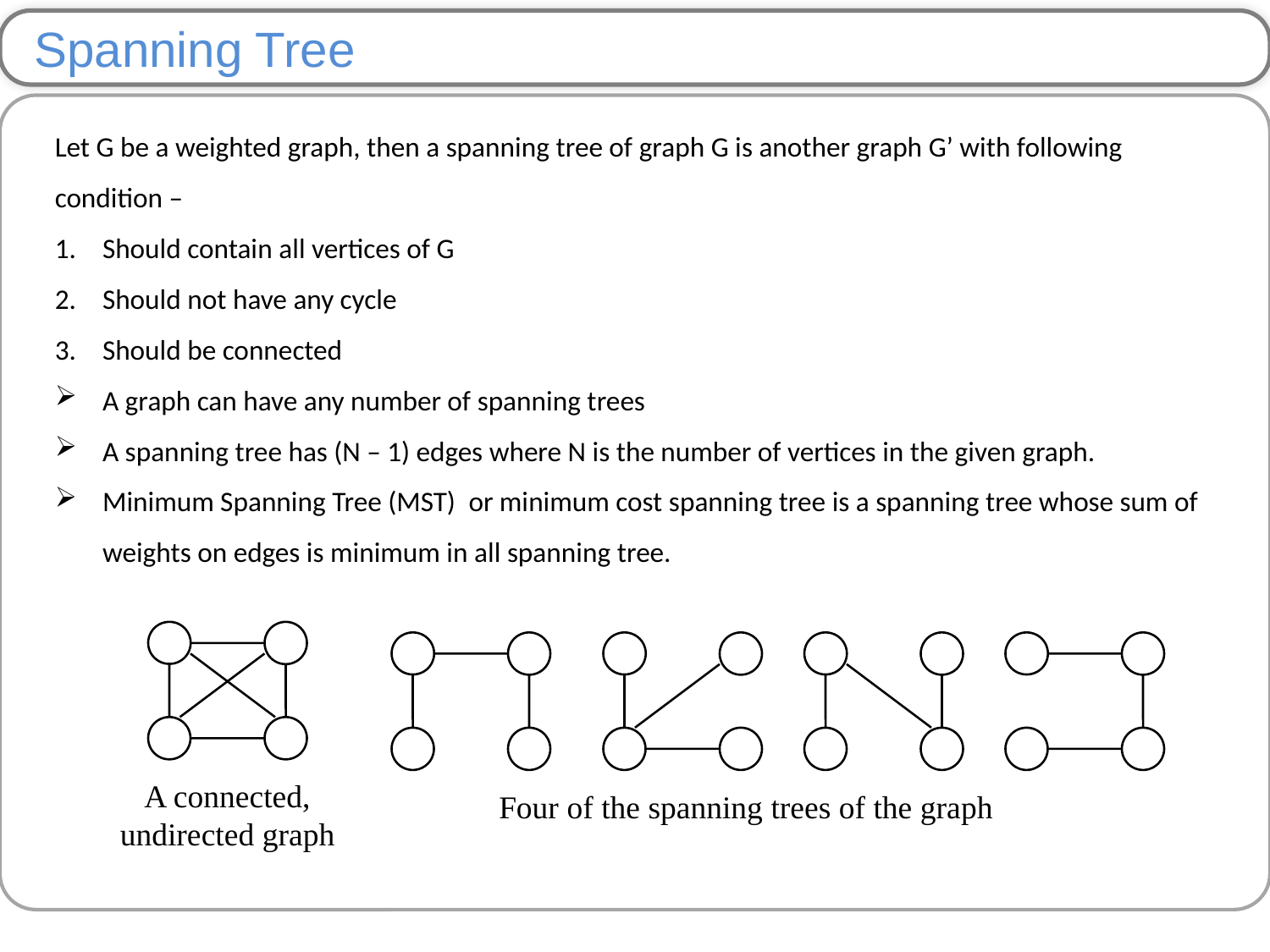

Spanning Tree

Let G be a weighted graph, then a spanning tree of graph G is another graph G’ with following condition –
Should contain all vertices of G
Should not have any cycle
Should be connected
A graph can have any number of spanning trees
A spanning tree has (N – 1) edges where N is the number of vertices in the given graph.
Minimum Spanning Tree (MST)  or minimum cost spanning tree is a spanning tree whose sum of weights on edges is minimum in all spanning tree.

A connected,
undirected graph

Four of the spanning trees of the graph